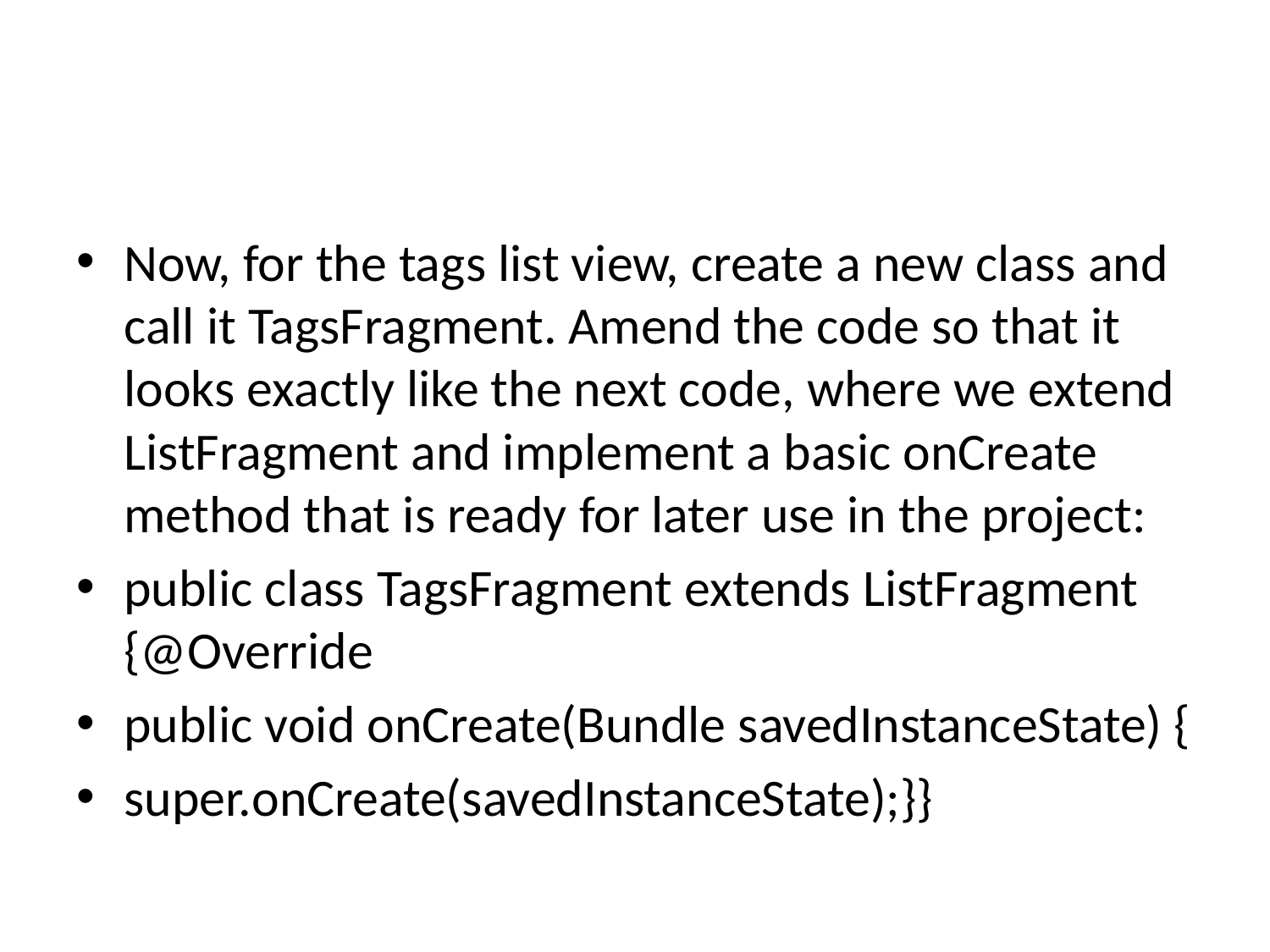

#
Now, for the tags list view, create a new class and call it TagsFragment. Amend the code so that it looks exactly like the next code, where we extend ListFragment and implement a basic onCreate method that is ready for later use in the project:
public class TagsFragment extends ListFragment {@Override
public void onCreate(Bundle savedInstanceState) {
super.onCreate(savedInstanceState);}}